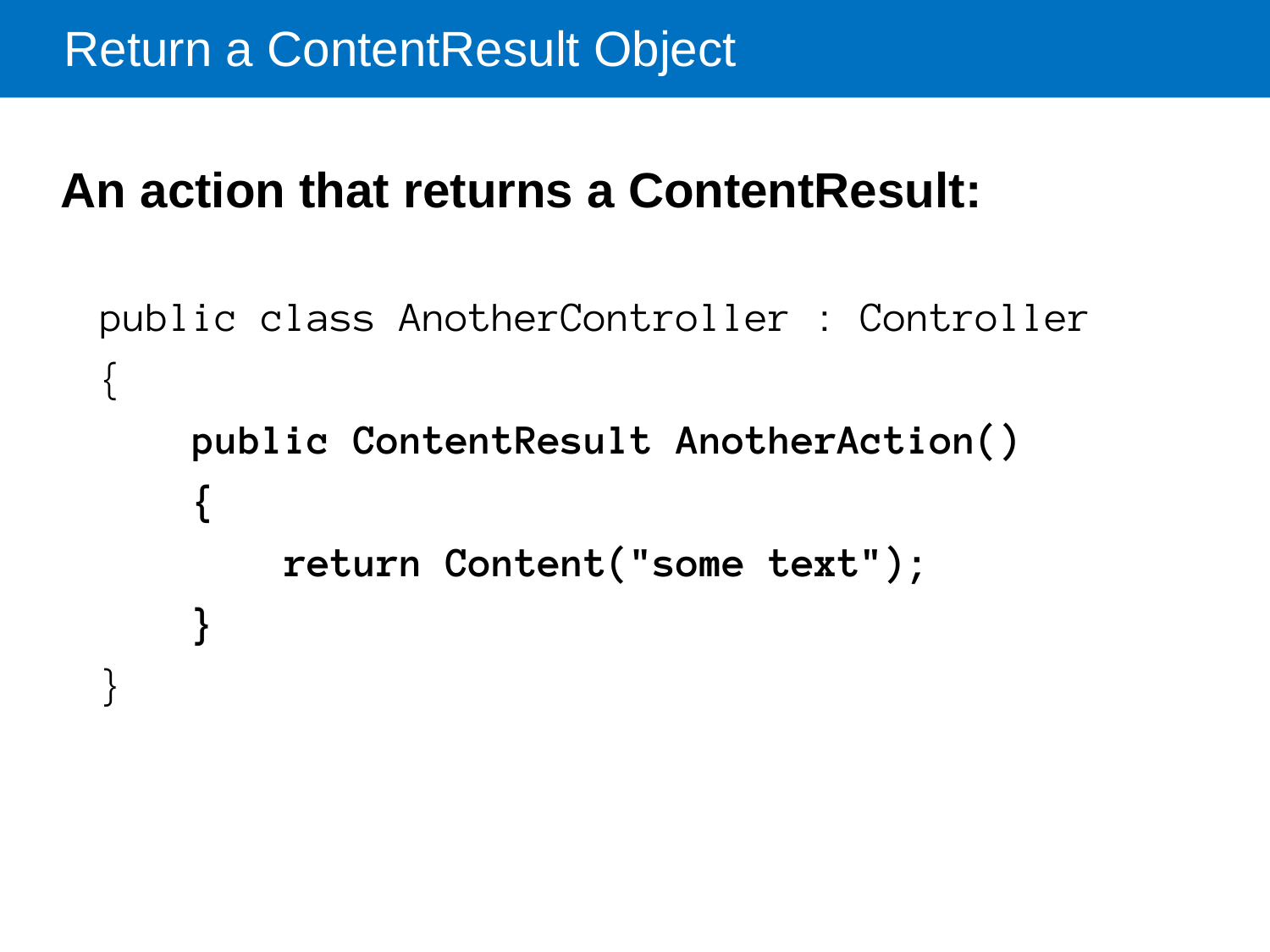

# Return a ContentResult Object
An action that returns a ContentResult:

public class AnotherController : Controller
{
    public ContentResult AnotherAction()
    {
        return Content("some text");
    }
}